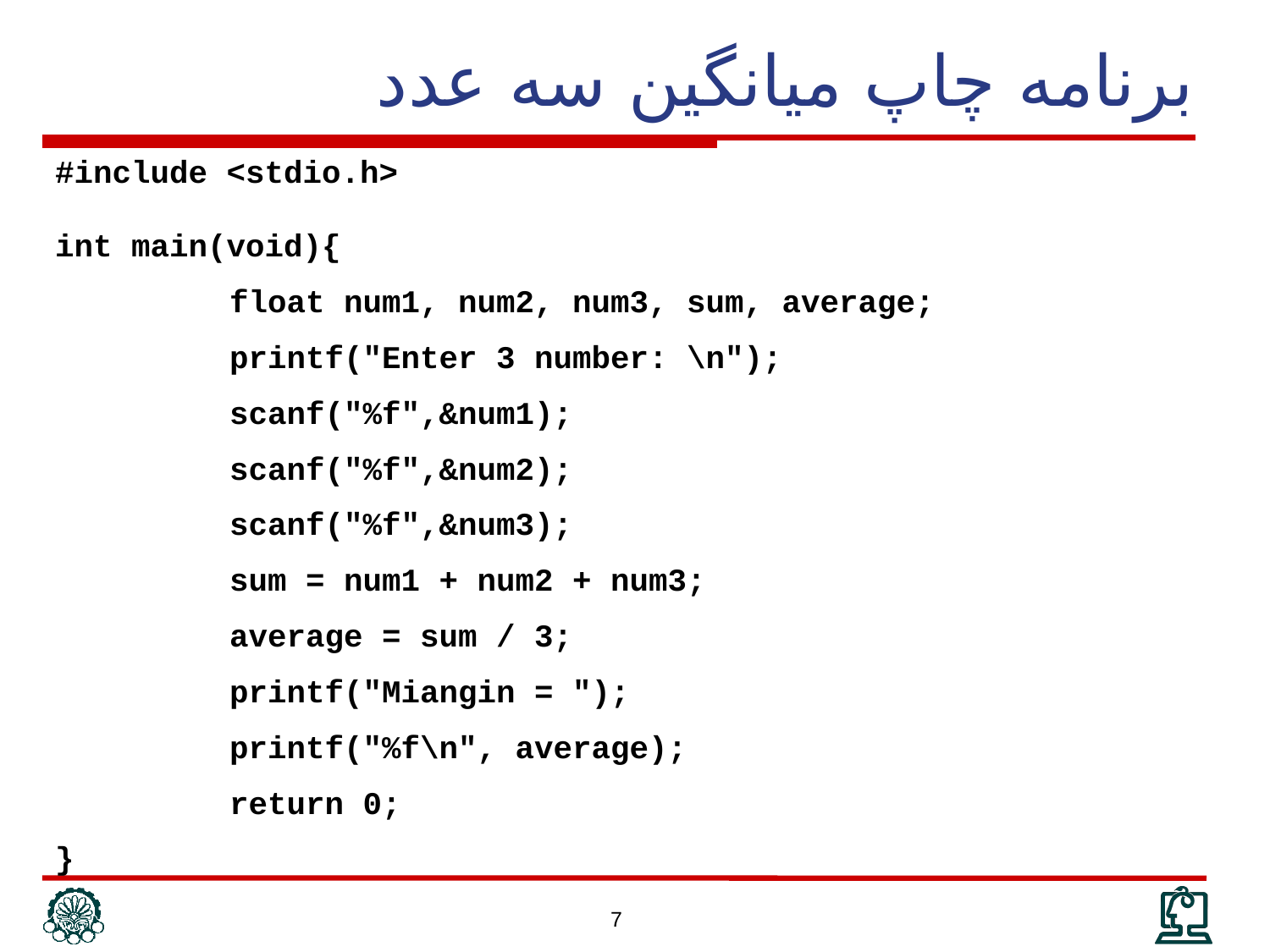

برنامه چاپ ميانگين سه عدد
#include <stdio.h>

int main(void){
		float num1, num2, num3, sum, average;
		printf("Enter 3 number: \n");
		scanf("%f",&num1);
		scanf("%f",&num2);
		scanf("%f",&num3);
		sum = num1 + num2 + num3;
		average = sum / 3;
		printf("Miangin = ");
		printf("%f\n", average);
		return 0;
}

7